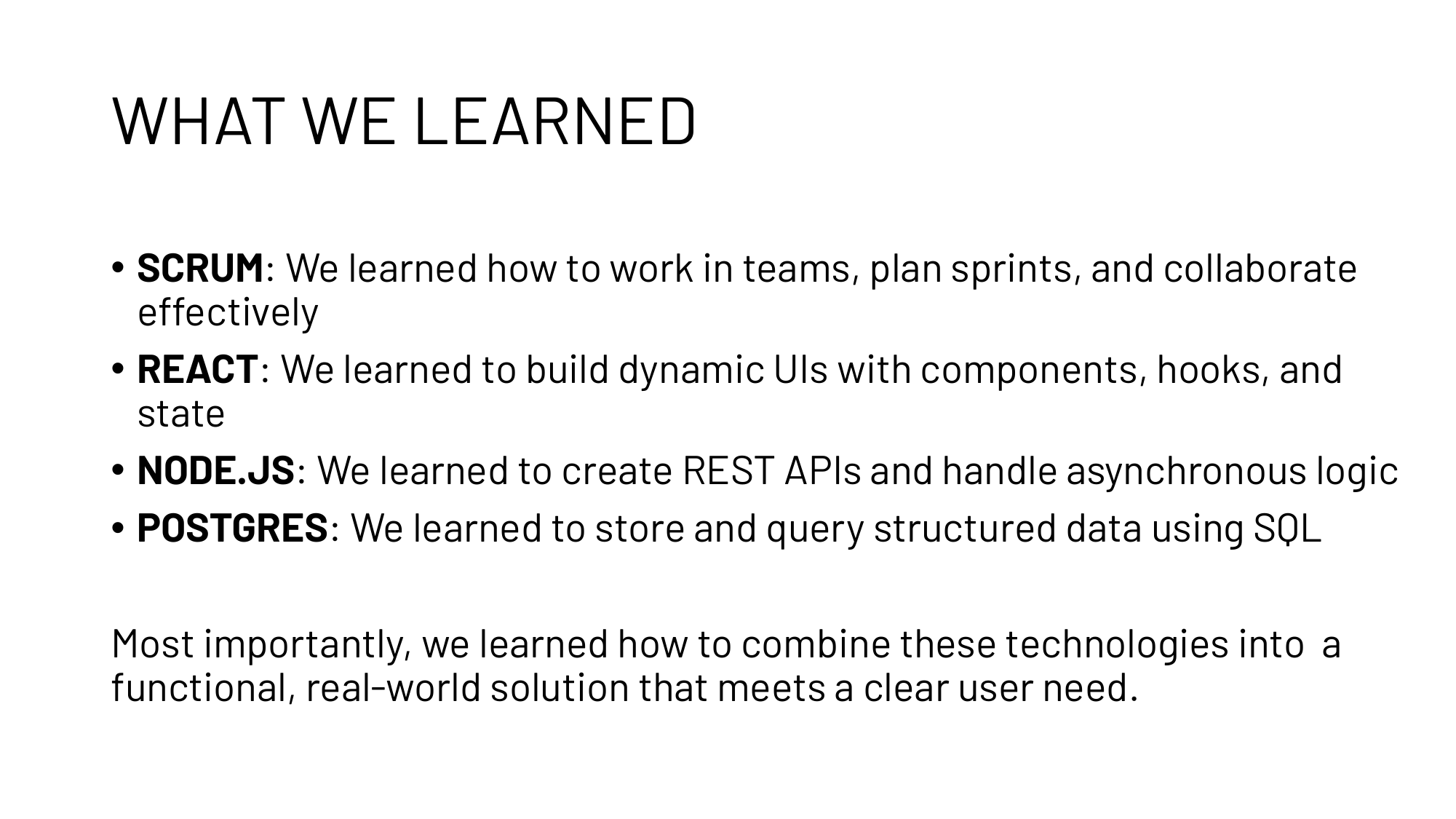

# WHAT WE LEARNED
SCRUM: We learned how to work in teams, plan sprints, and collaborate effectively
REACT: We learned to build dynamic UIs with components, hooks, and state
NODE.JS: We learned to create REST APIs and handle asynchronous logic
POSTGRES: We learned to store and query structured data using SQL

Most importantly, we learned how to combine these technologies into  a functional, real-world solution that meets a clear user need.